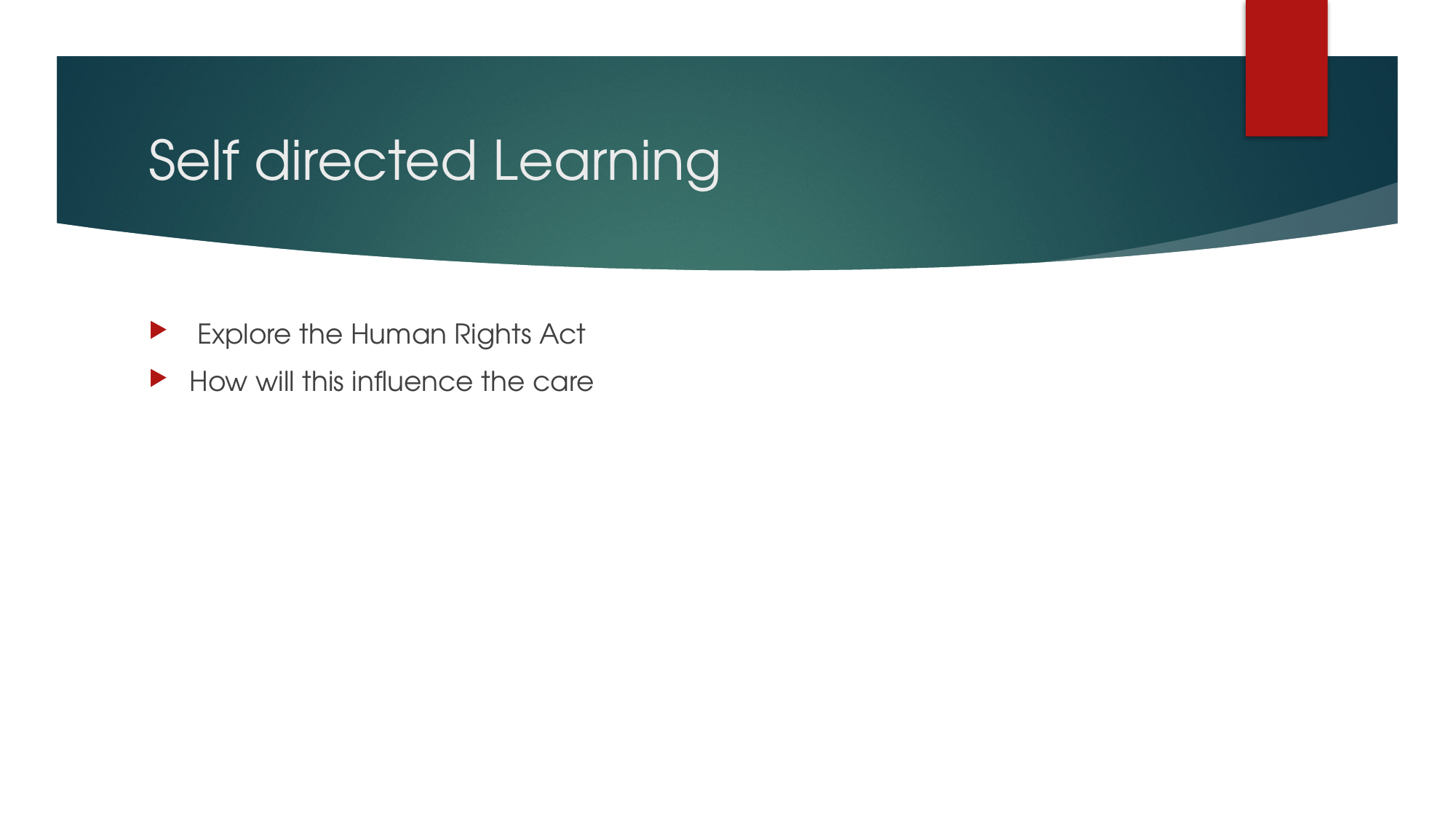

# Self directed Learning
 Explore the Human Rights Act
How will this influence the care